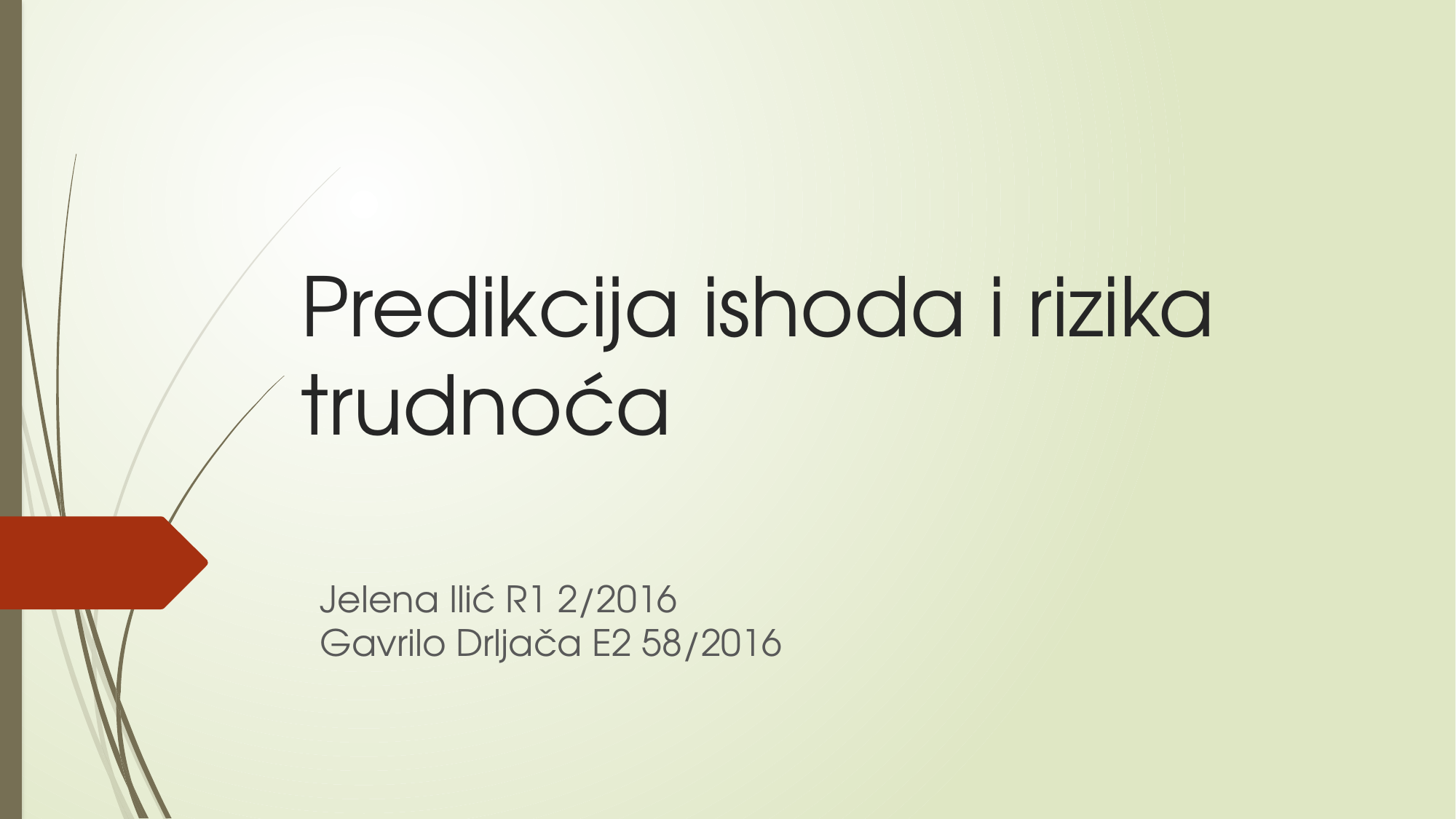

# Predikcija ishoda i rizika trudnoća
Jelena Ilić R1 2/2016
Gavrilo Drljača E2 58/2016